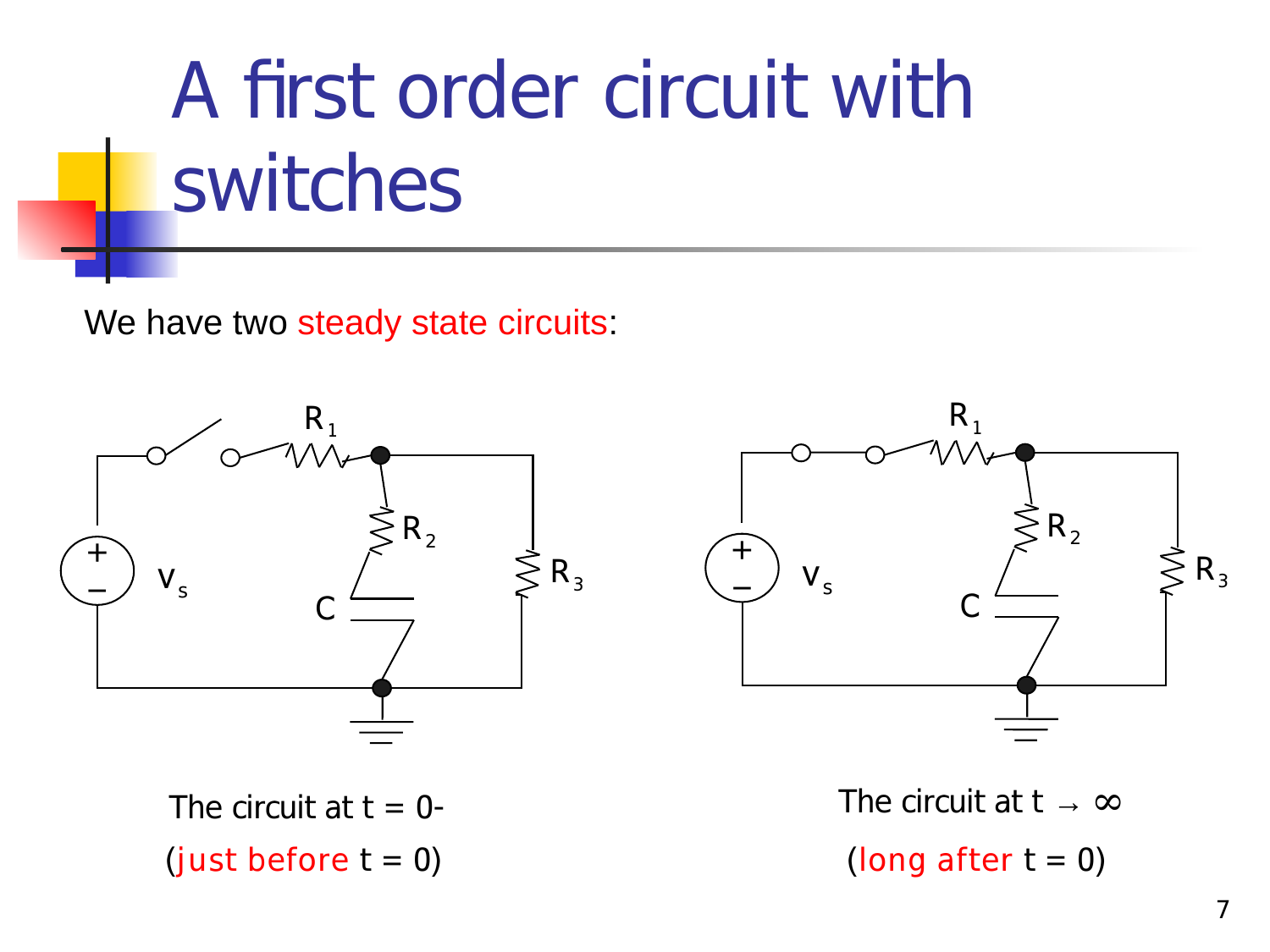

# A first order circuit with switches
We have two steady state circuits:

 R1

R2

vs

+
–

R3

C

 R1

R2

vs

+
–

R3

C

The circuit at t → ∞
The circuit at t = 0-
(just before t = 0)
(long after t = 0)
7